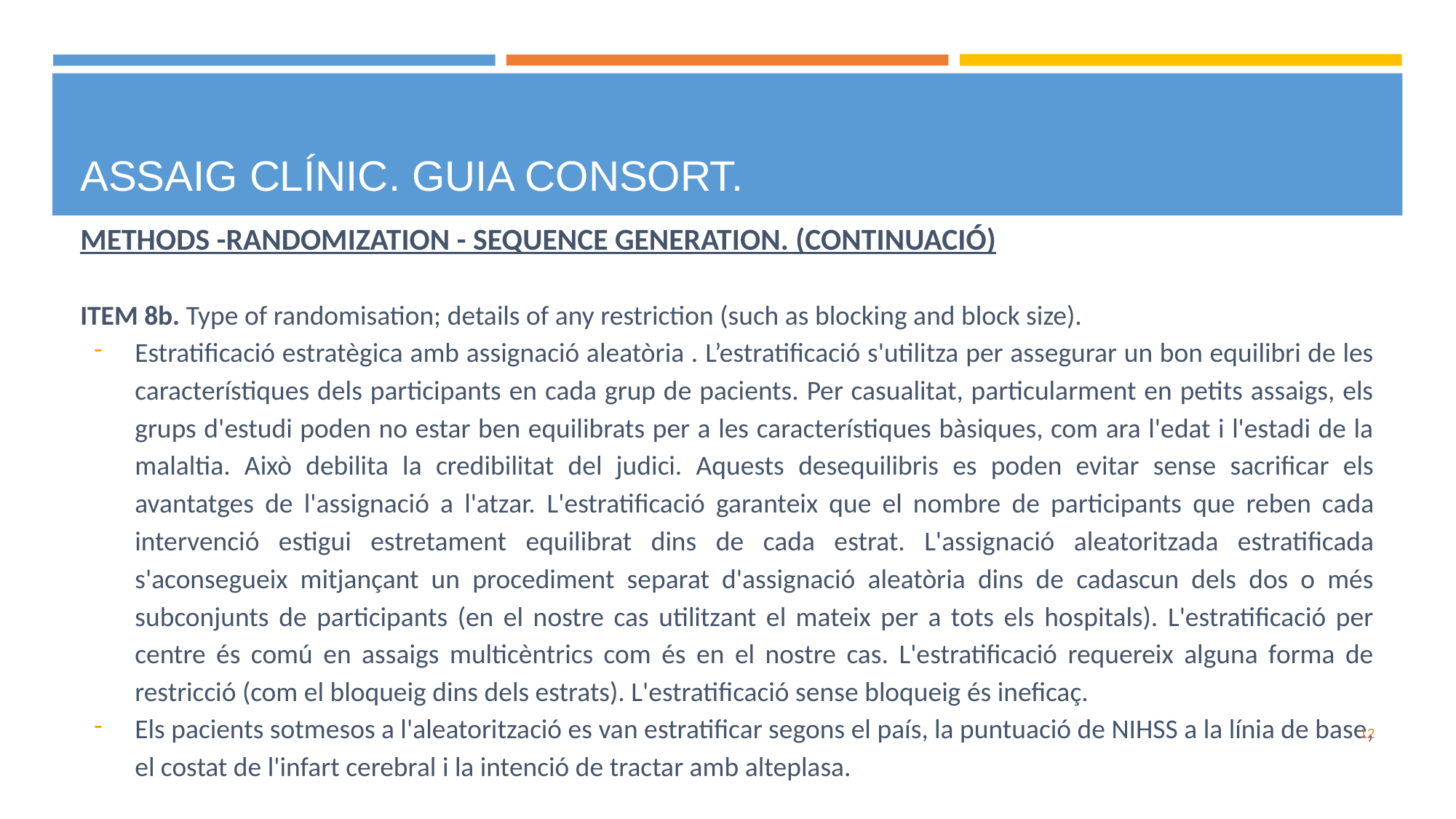

ASSAIG CLÍNIC. GUIA CONSORT.
# METHODS -RANDOMIZATION - SEQUENCE GENERATION. (CONTINUACIÓ)

ITEM 8b. Type of randomisation; details of any restriction (such as blocking and block size).
Estratificació estratègica amb assignació aleatòria . L’estratificació s'utilitza per assegurar un bon equilibri de les característiques dels participants en cada grup de pacients. Per casualitat, particularment en petits assaigs, els grups d'estudi poden no estar ben equilibrats per a les característiques bàsiques, com ara l'edat i l'estadi de la malaltia. Això debilita la credibilitat del judici. Aquests desequilibris es poden evitar sense sacrificar els avantatges de l'assignació a l'atzar. L'estratificació garanteix que el nombre de participants que reben cada intervenció estigui estretament equilibrat dins de cada estrat. L'assignació aleatoritzada estratificada s'aconsegueix mitjançant un procediment separat d'assignació aleatòria dins de cadascun dels dos o més subconjunts de participants (en el nostre cas utilitzant el mateix per a tots els hospitals). L'estratificació per centre és comú en assaigs multicèntrics com és en el nostre cas. L'estratificació requereix alguna forma de restricció (com el bloqueig dins dels estrats). L'estratificació sense bloqueig és ineficaç.
Els pacients sotmesos a l'aleatorització es van estratificar segons el país, la puntuació de NIHSS a la línia de base, el costat de l'infart cerebral i la intenció de tractar amb alteplasa.
12